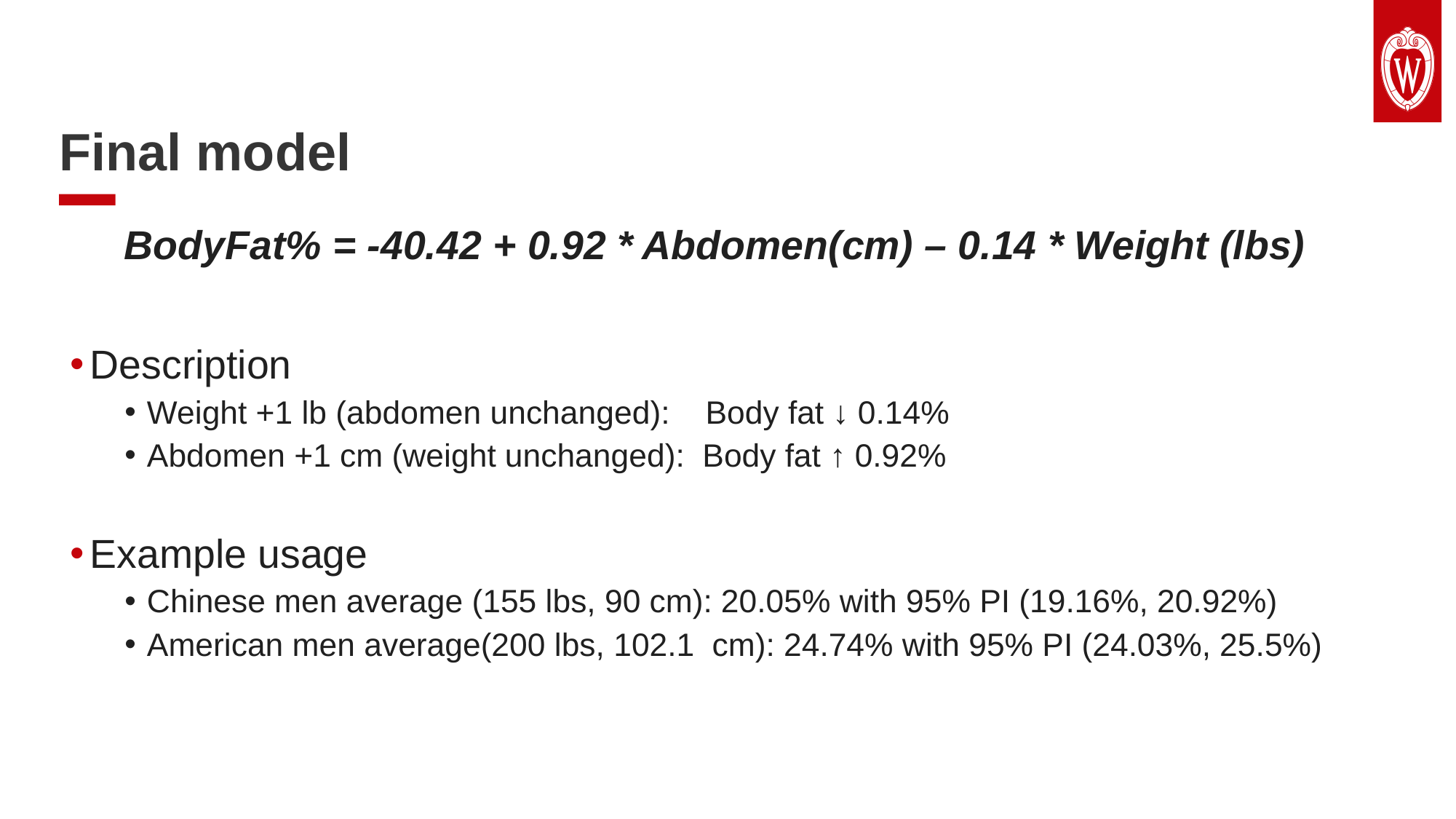

# Final model
BodyFat% = -40.42 + 0.92 * Abdomen(cm) – 0.14 * Weight (lbs)

Description
Weight +1 lb (abdomen unchanged):    Body fat ↓ 0.14%
Abdomen +1 cm (weight unchanged):  Body fat ↑ 0.92%

Example usage
Chinese men average (155 lbs, 90 cm): 20.05% with 95% PI (19.16%, 20.92%)
American men average(200 lbs, 102.1  cm): 24.74% with 95% PI (24.03%, 25.5%)